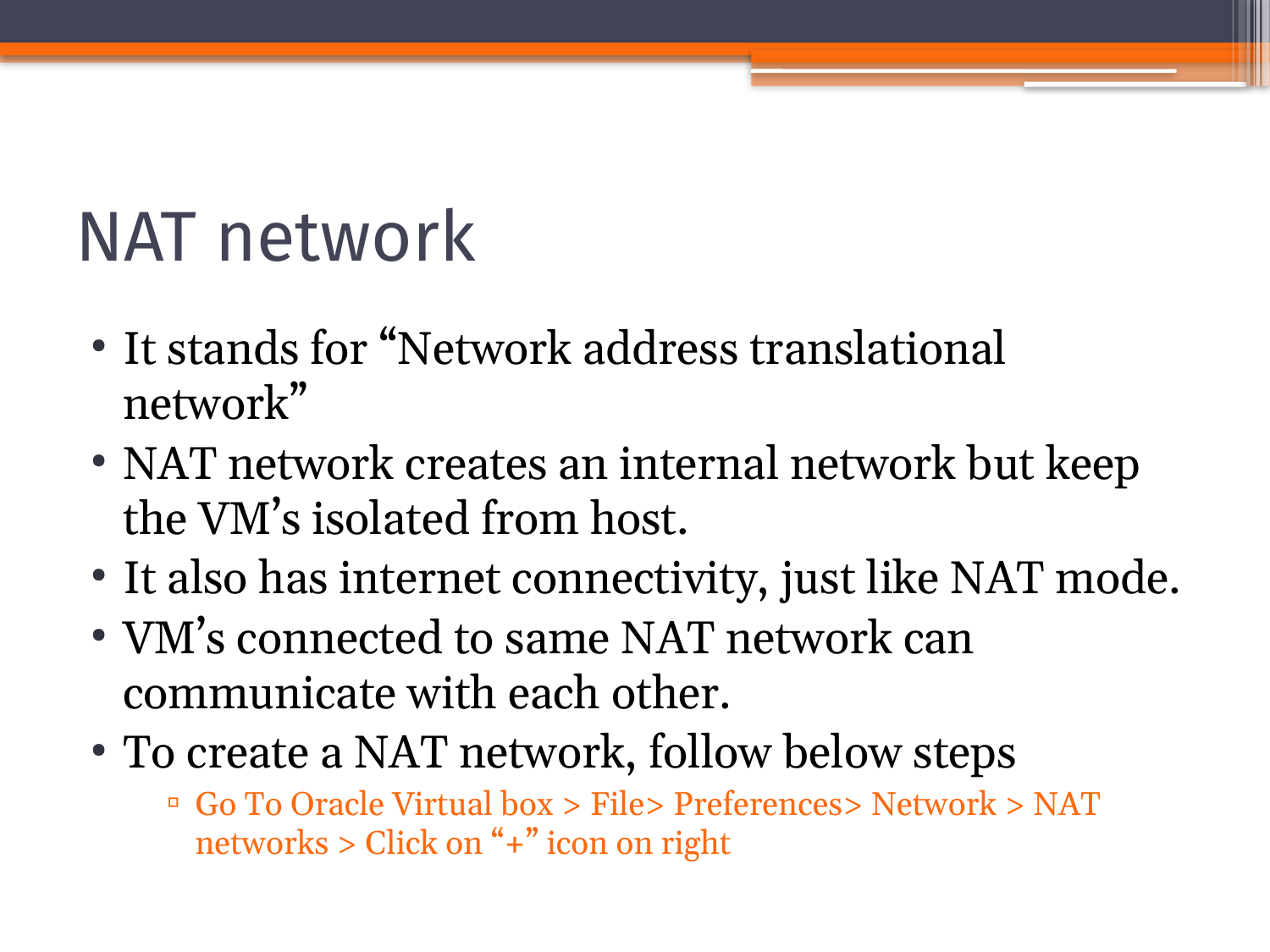

# NAT network
It stands for “Network address translational network”
NAT network creates an internal network but keep the VM’s isolated from host.
It also has internet connectivity, just like NAT mode.
VM’s connected to same NAT network can communicate with each other.
To create a NAT network, follow below steps
Go To Oracle Virtual box > File> Preferences> Network > NAT networks > Click on “+” icon on right